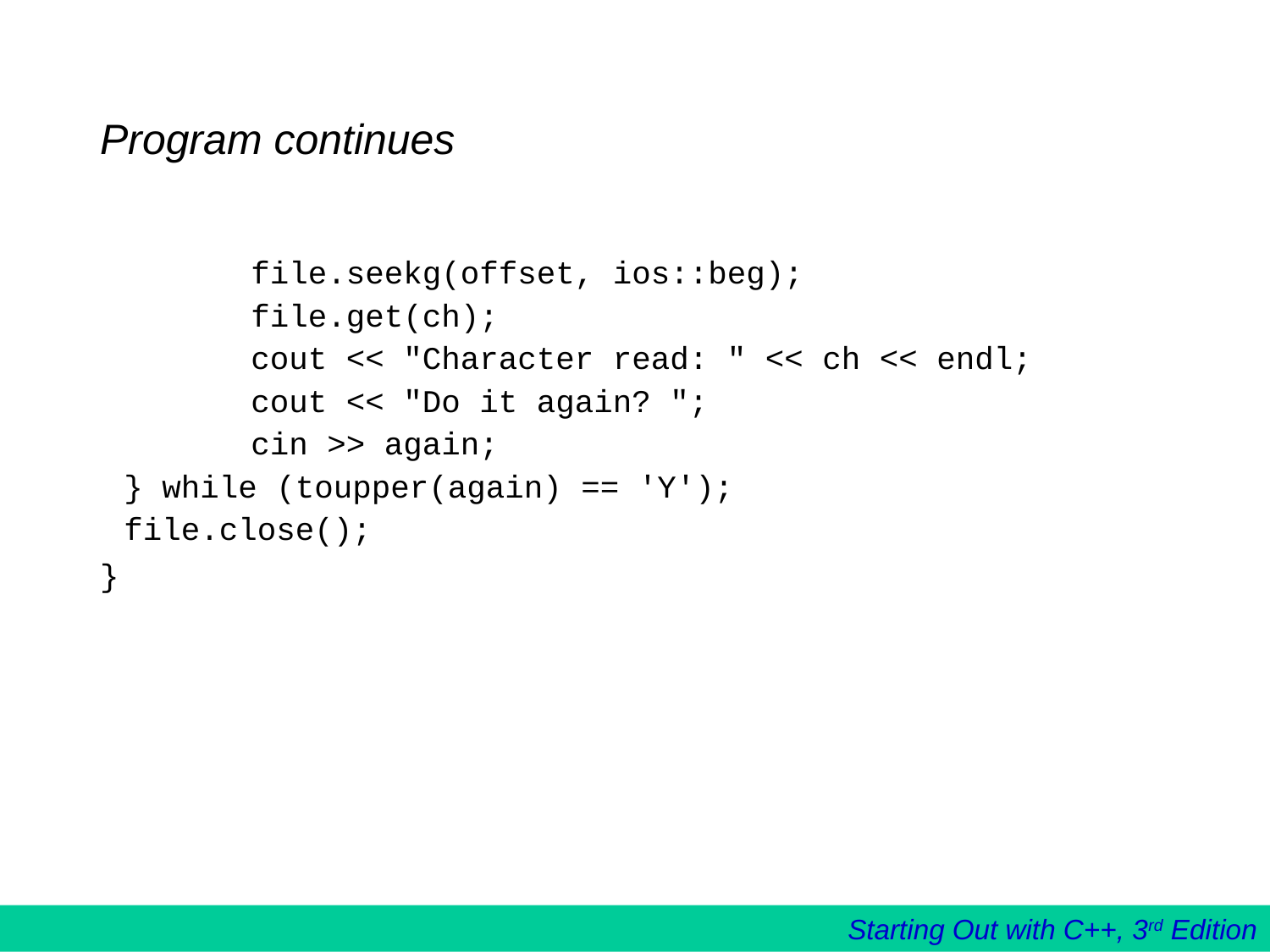

# Program continues
		file.seekg(offset, ios::beg);
		file.get(ch);
		cout << "Character read: " << ch << endl;
		cout << "Do it again? ";
		cin >> again;
	} while (toupper(again) == 'Y');
	file.close();
}